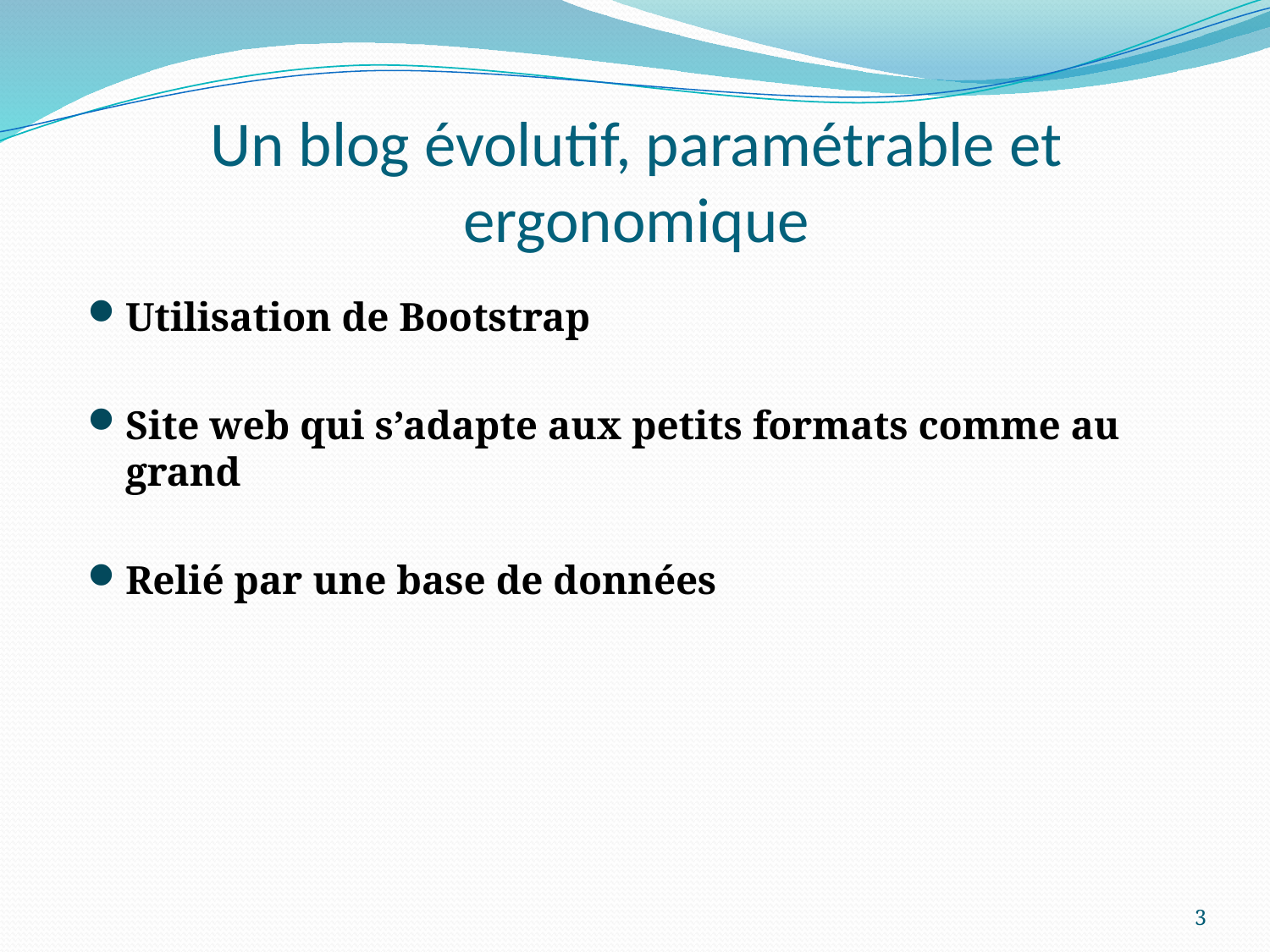

# Un blog évolutif, paramétrable et ergonomique
Utilisation de Bootstrap

Site web qui s’adapte aux petits formats comme au grand

Relié par une base de données

3